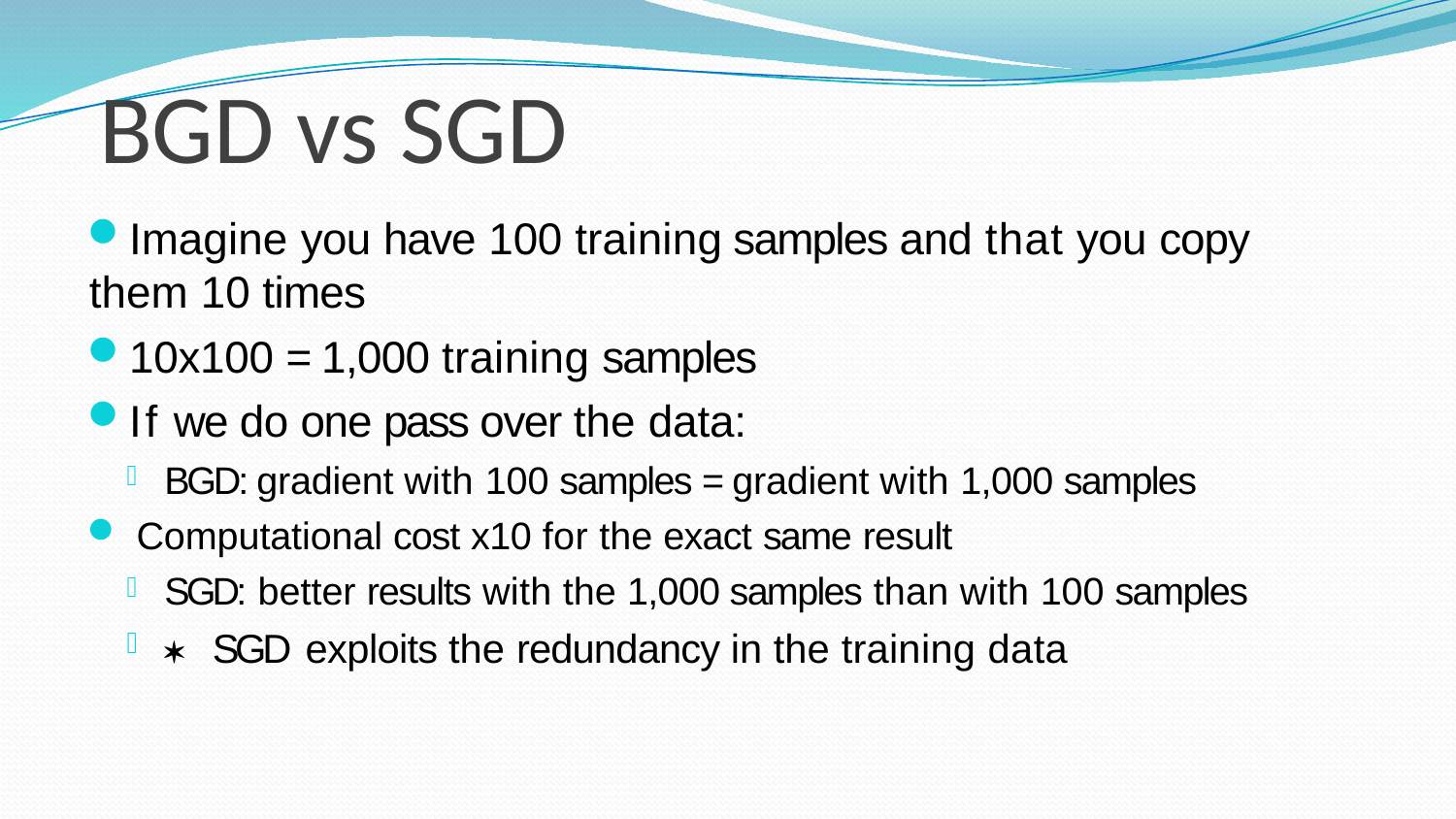

# BGD vs SGD
Imagine you have 100 training samples and that you copy them 10 times
10x100 = 1,000 training samples
If we do one pass over the data:
BGD: gradient with 100 samples = gradient with 1,000 samples
 Computational cost x10 for the exact same result
SGD: better results with the 1,000 samples than with 100 samples
∗SGD  exploits the redundancy in the training data